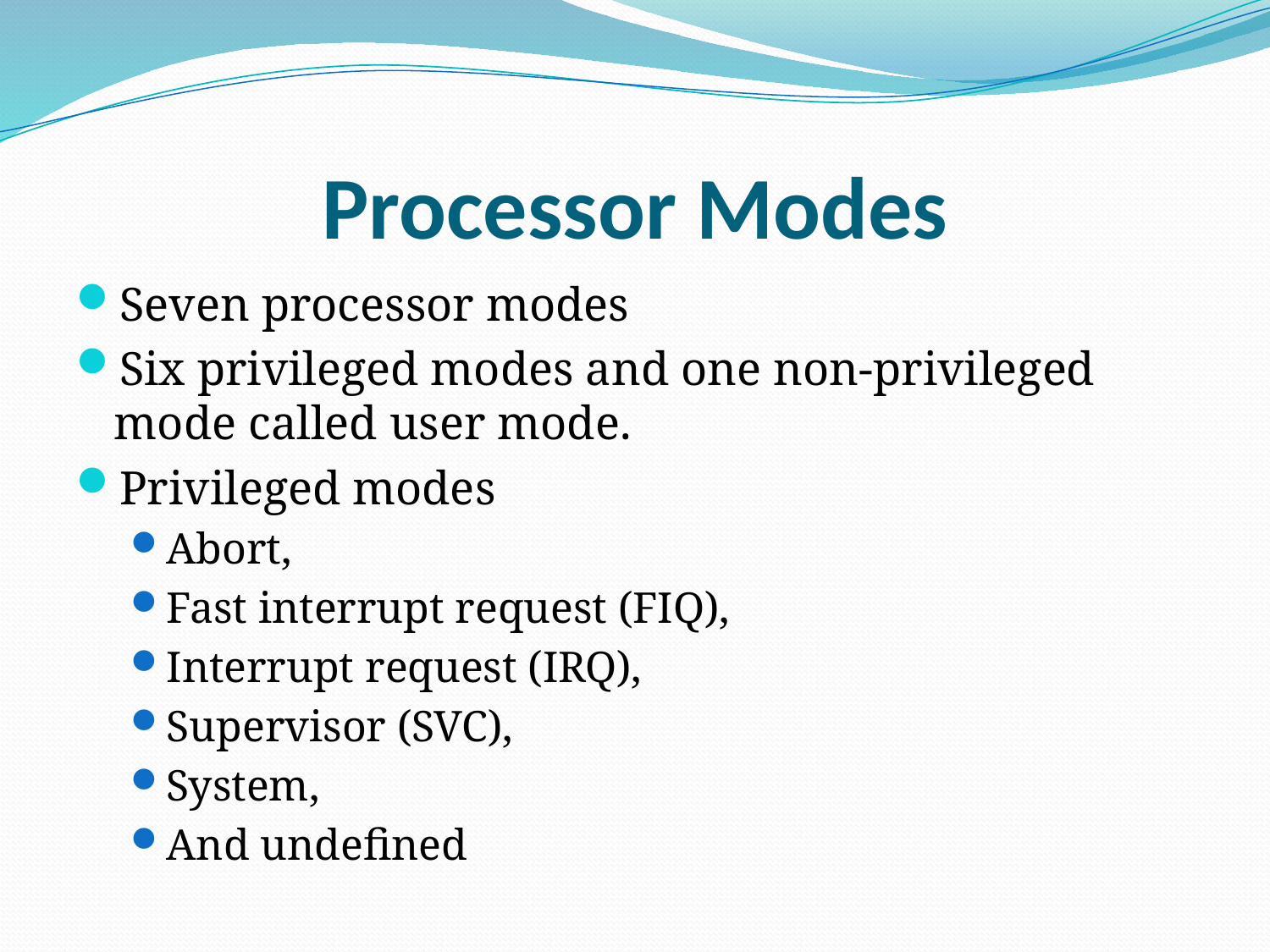

# Processor Modes
Seven processor modes
Six privileged modes and one non-privileged mode called user mode.
Privileged modes
Abort,
Fast interrupt request (FIQ),
Interrupt request (IRQ),
Supervisor (SVC),
System,
And undefined